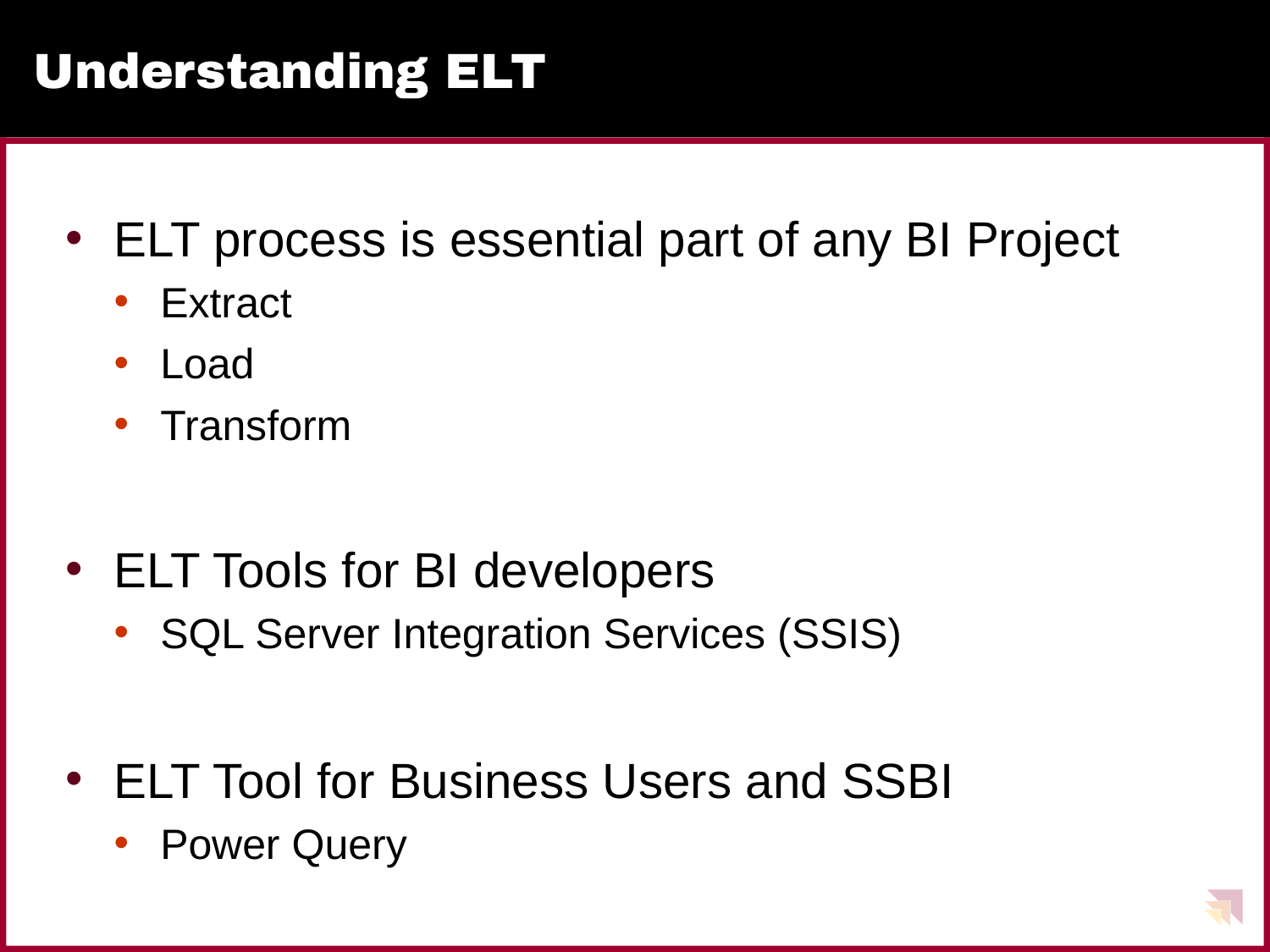

# Understanding ELT
ELT process is essential part of any BI Project
Extract
Load
Transform

ELT Tools for BI developers
SQL Server Integration Services (SSIS)

ELT Tool for Business Users and SSBI
Power Query